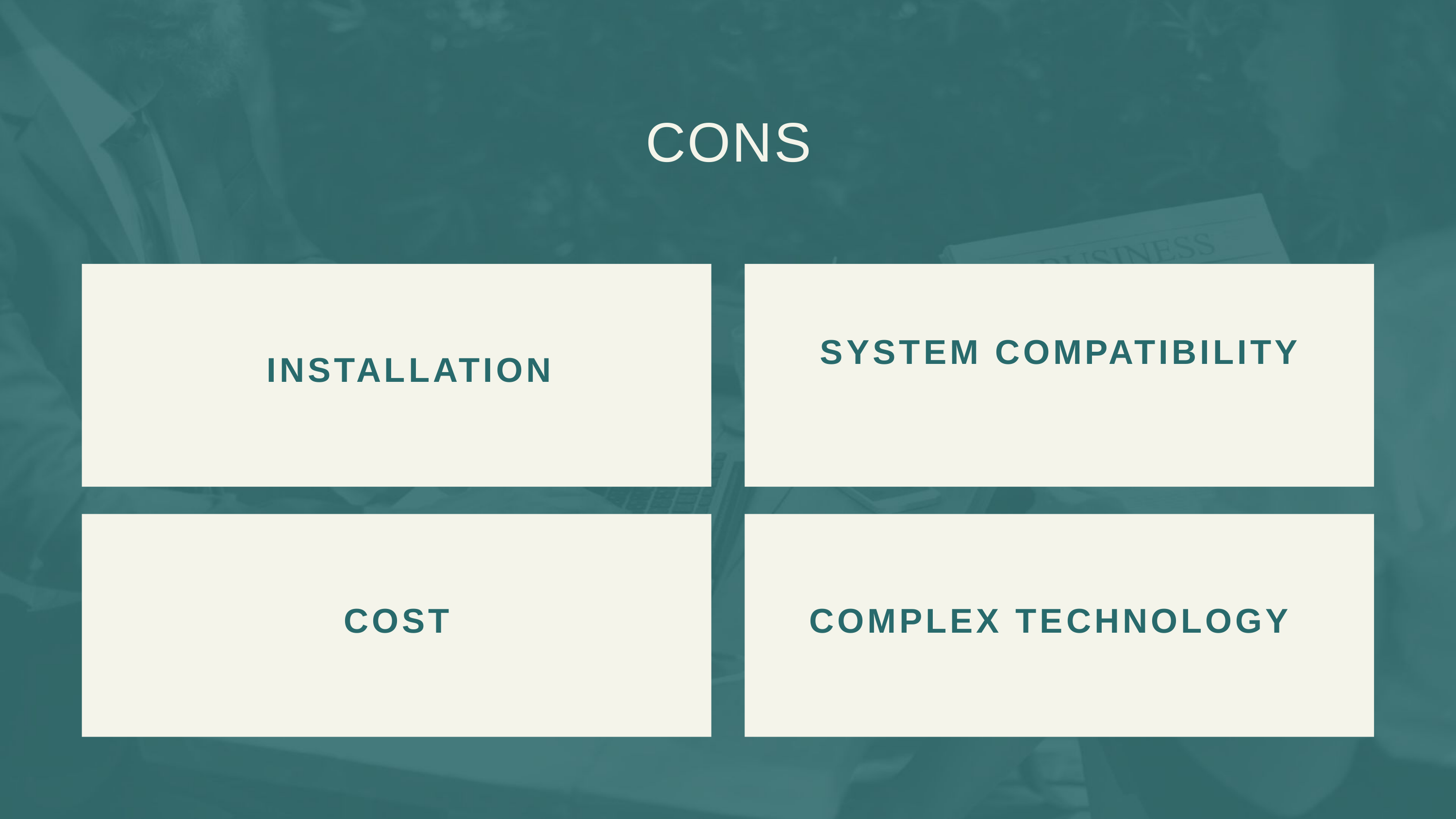

CONS

SYSTEM COMPATIBILITY

INSTALLATION

COST

COMPLEX TECHNOLOGY